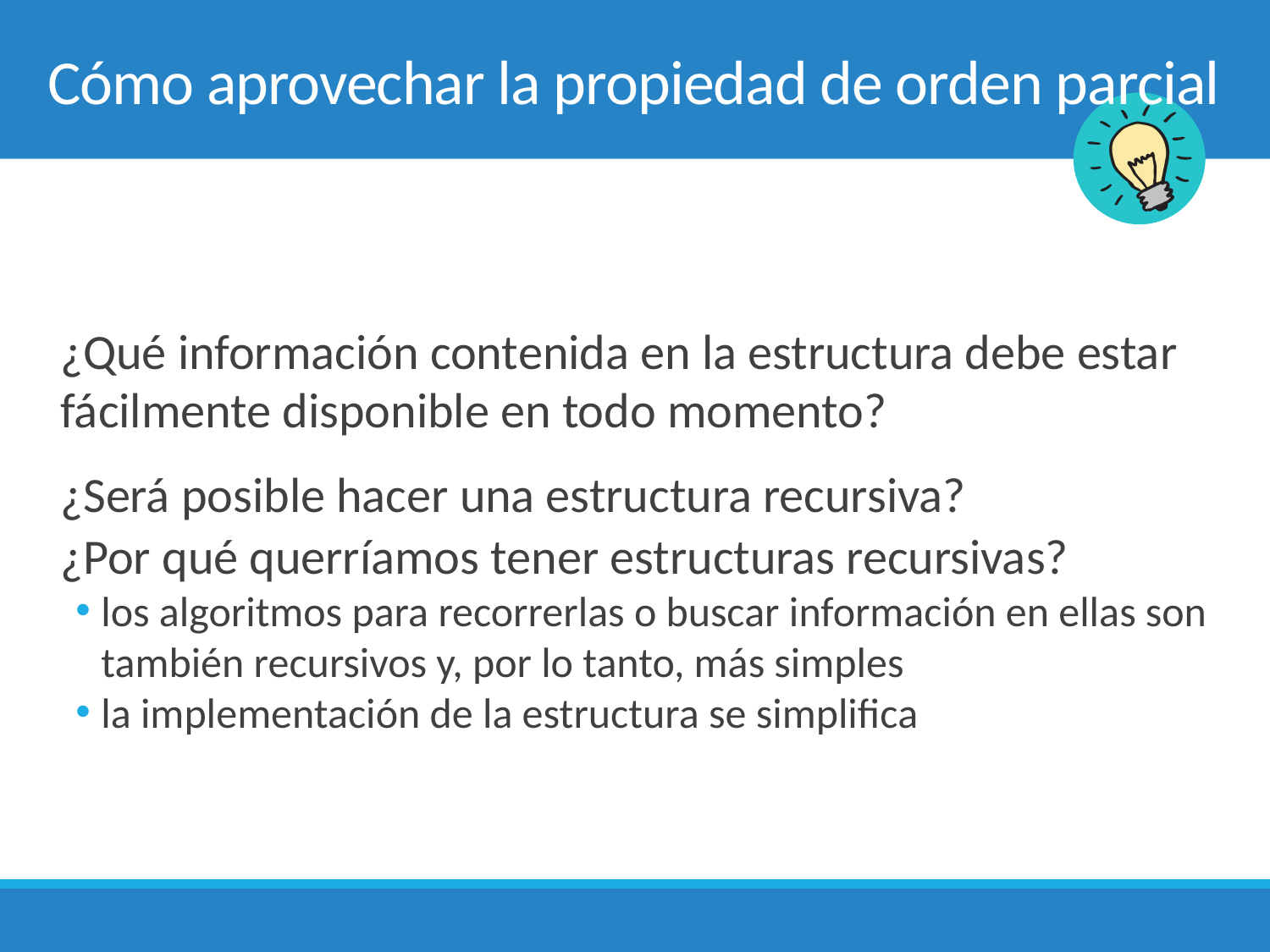

# Cómo aprovechar la propiedad de orden parcial
¿Qué información contenida en la estructura debe estar fácilmente disponible en todo momento?
¿Será posible hacer una estructura recursiva?
¿Por qué querríamos tener estructuras recursivas?
los algoritmos para recorrerlas o buscar información en ellas son también recursivos y, por lo tanto, más simples
la implementación de la estructura se simplifica